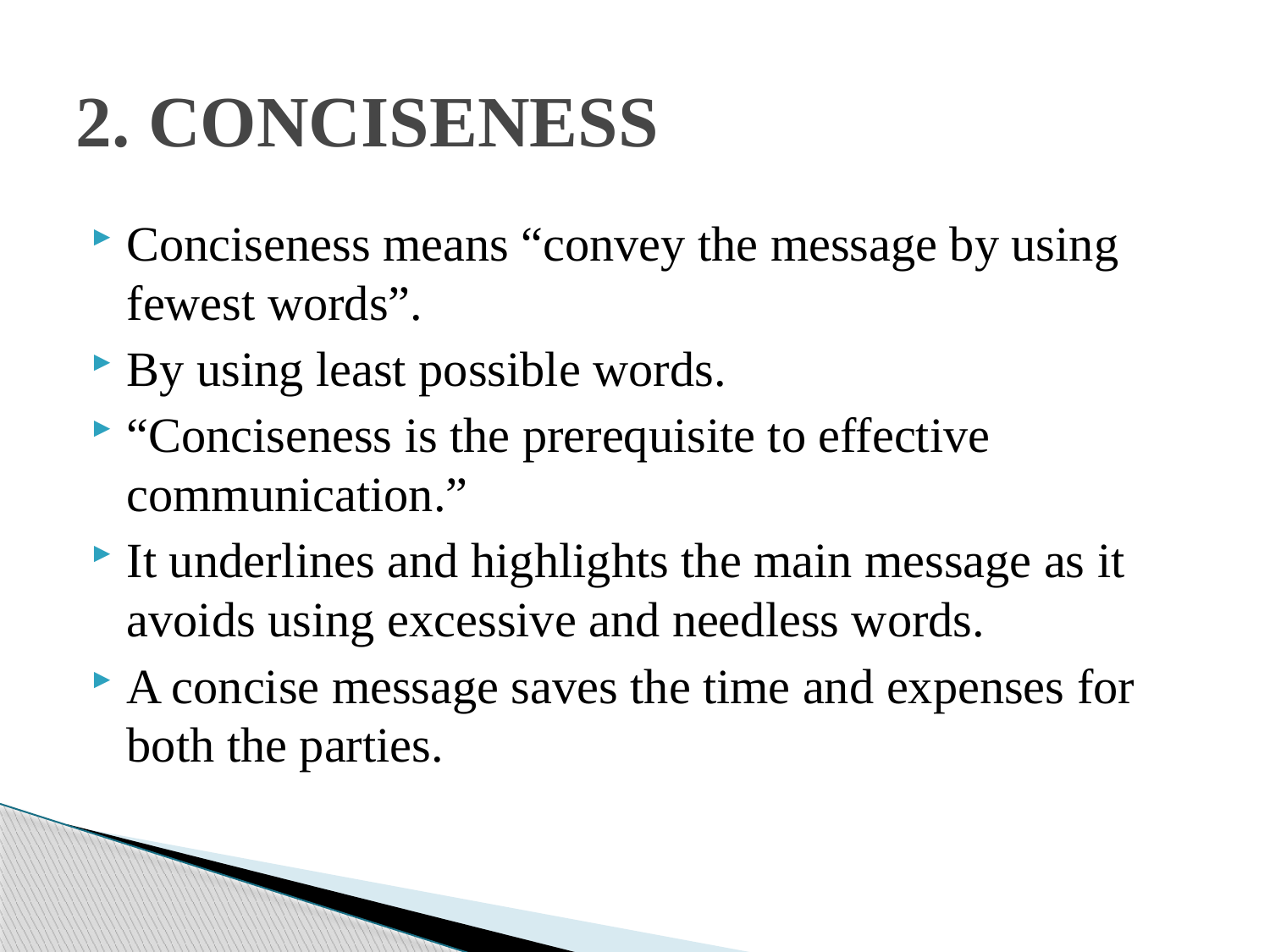

# 2. CONCISENESS
Conciseness means “convey the message by using fewest words”.
By using least possible words.
“Conciseness is the prerequisite to effective communication.”
It underlines and highlights the main message as it avoids using excessive and needless words.
A concise message saves the time and expenses for both the parties.